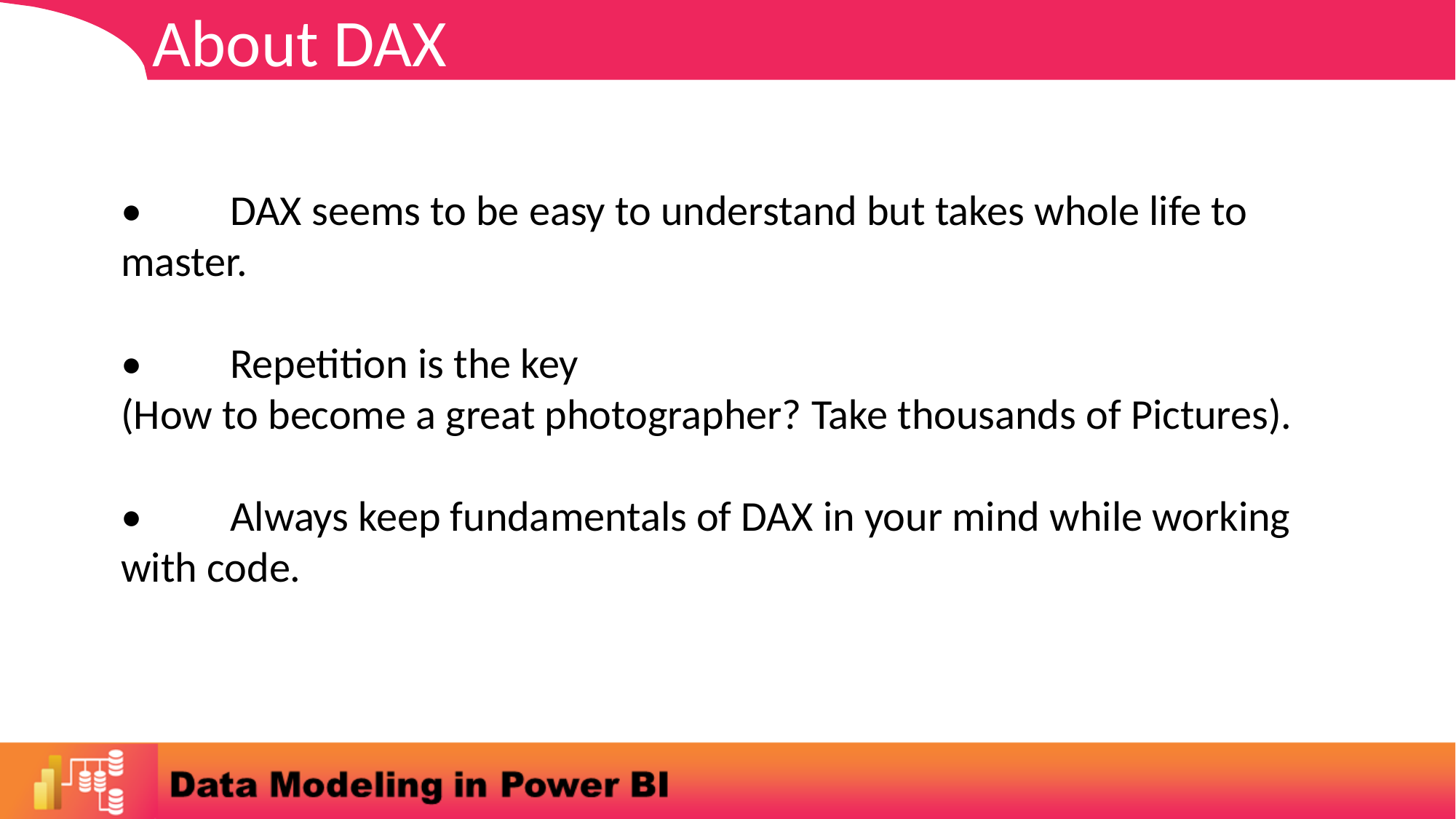

About DAX
•	DAX seems to be easy to understand but takes whole life to master.

•	Repetition is the key
(How to become a great photographer? Take thousands of Pictures).

•	Always keep fundamentals of DAX in your mind while working with code.